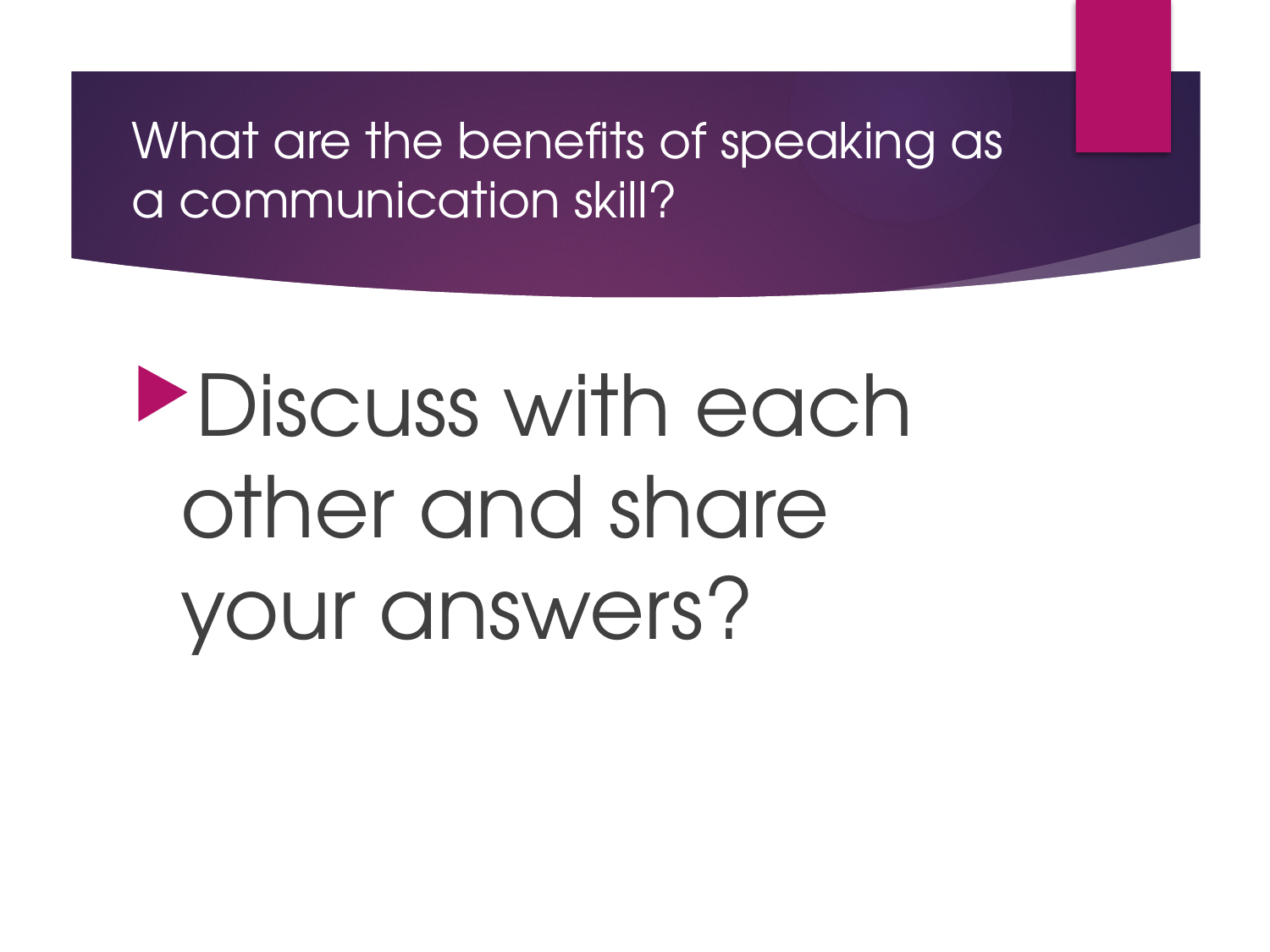

# What are the benefits of speaking as a communication skill?
Discuss with each other and share your answers?